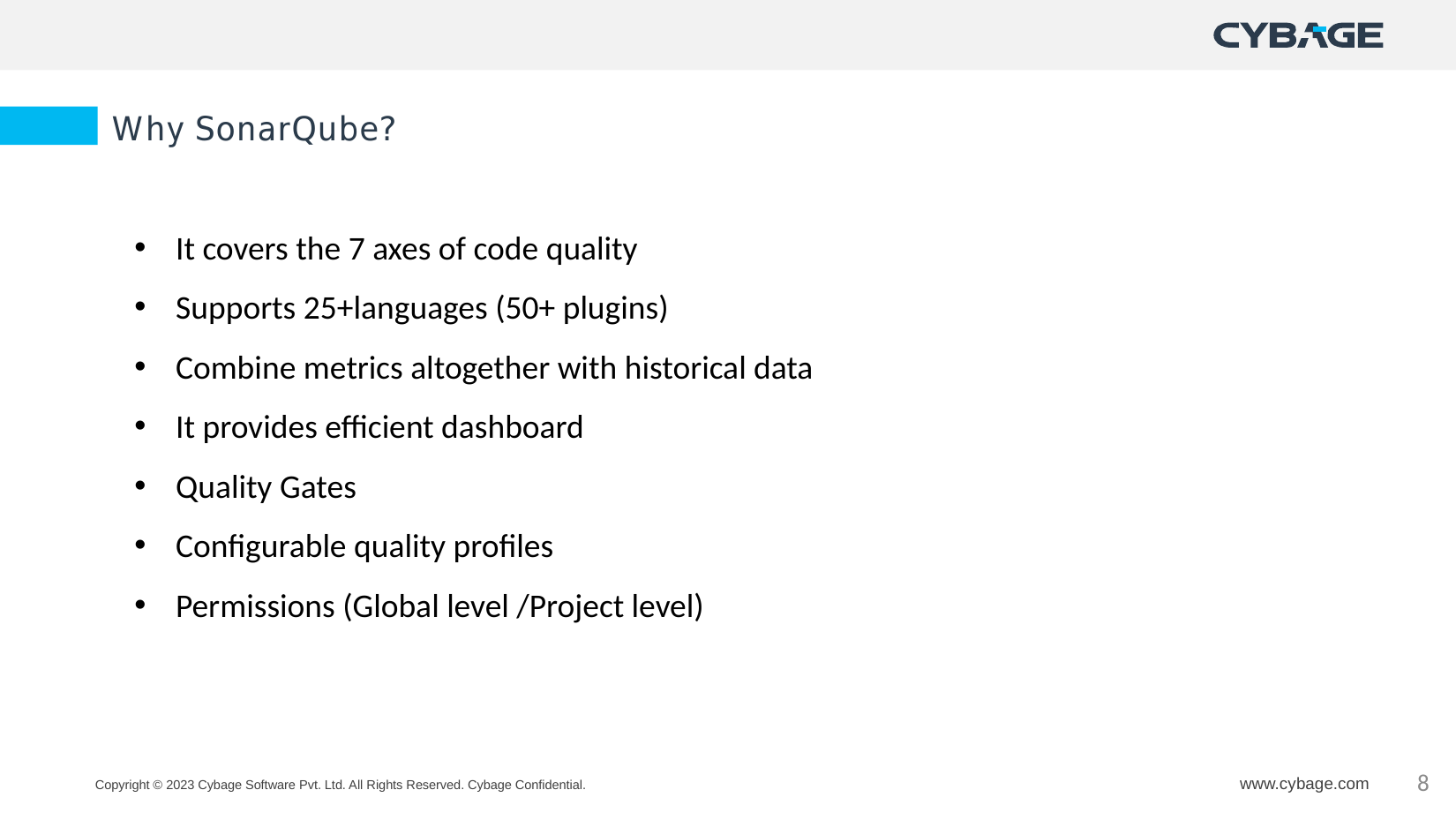

Why SonarQube?

It covers the 7 axes of code quality
Supports 25+languages (50+ plugins)
Combine metrics altogether with historical data
It provides efficient dashboard
Quality Gates
Configurable quality profiles
Permissions (Global level /Project level)

8